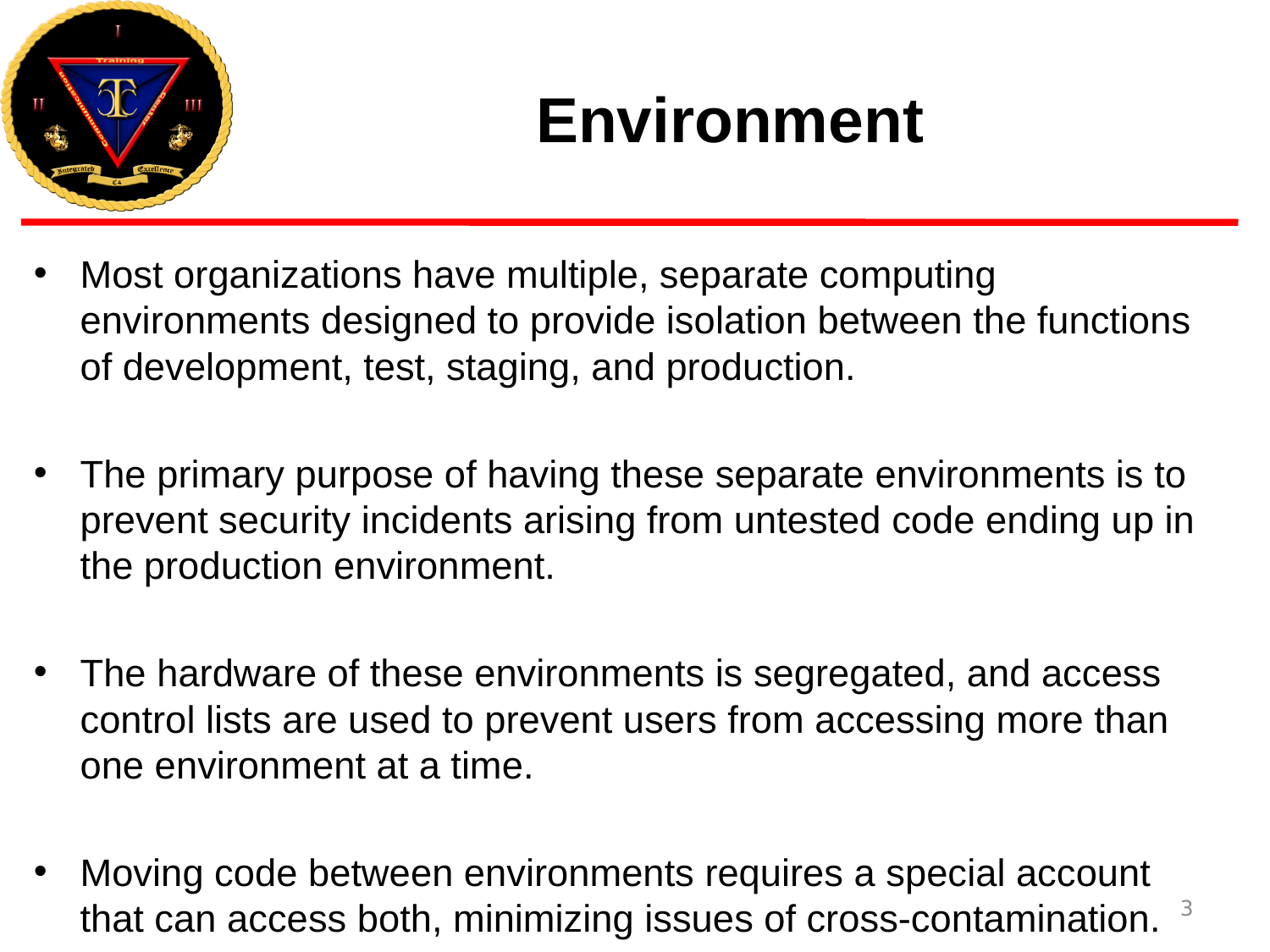

# Environment
Most organizations have multiple, separate computing environments designed to provide isolation between the functions of development, test, staging, and production.

The primary purpose of having these separate environments is to prevent security incidents arising from untested code ending up in the production environment.

The hardware of these environments is segregated, and access control lists are used to prevent users from accessing more than one environment at a time.

Moving code between environments requires a special account that can access both, minimizing issues of cross-contamination.
3